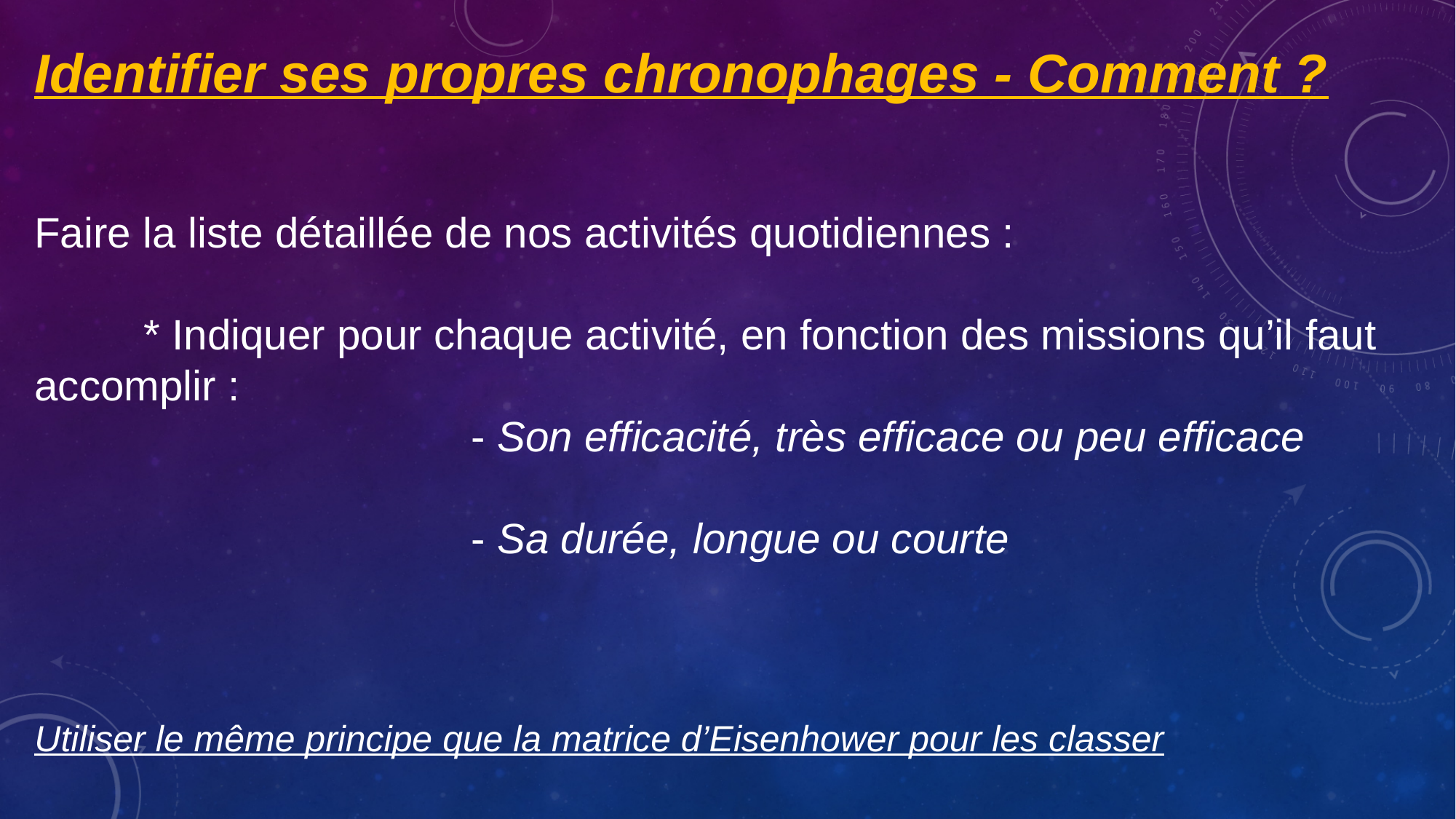

Identifier ses propres chronophages - Comment ?

Faire la liste détaillée de nos activités quotidiennes :

	* Indiquer pour chaque activité, en fonction des missions qu’il faut accomplir :
 				- Son efficacité, très efficace ou peu efficace

				- Sa durée, longue ou courte

Utiliser le même principe que la matrice d’Eisenhower pour les classer